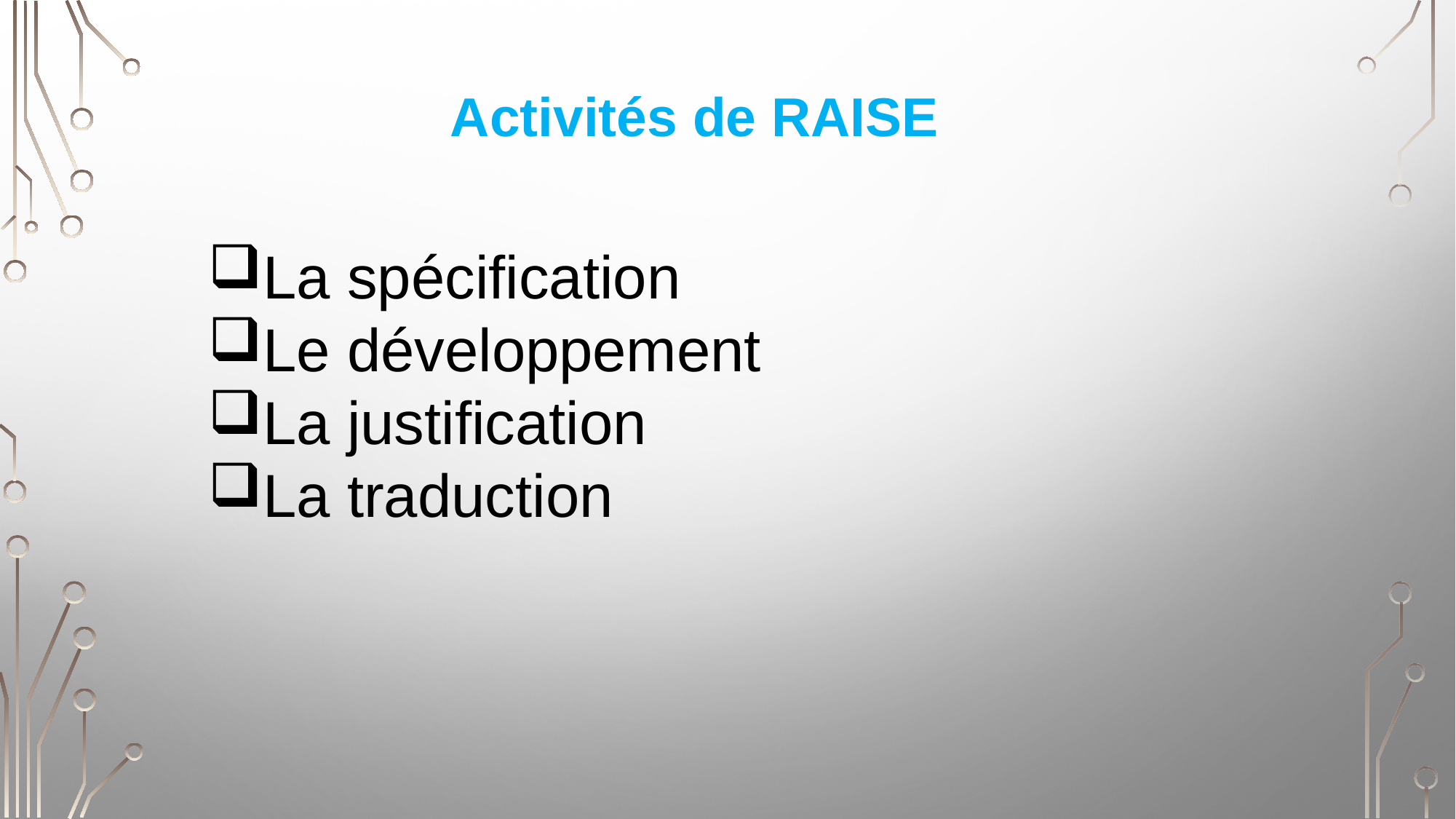

Activités de RAISE
La spécification
Le développement
La justification
La traduction